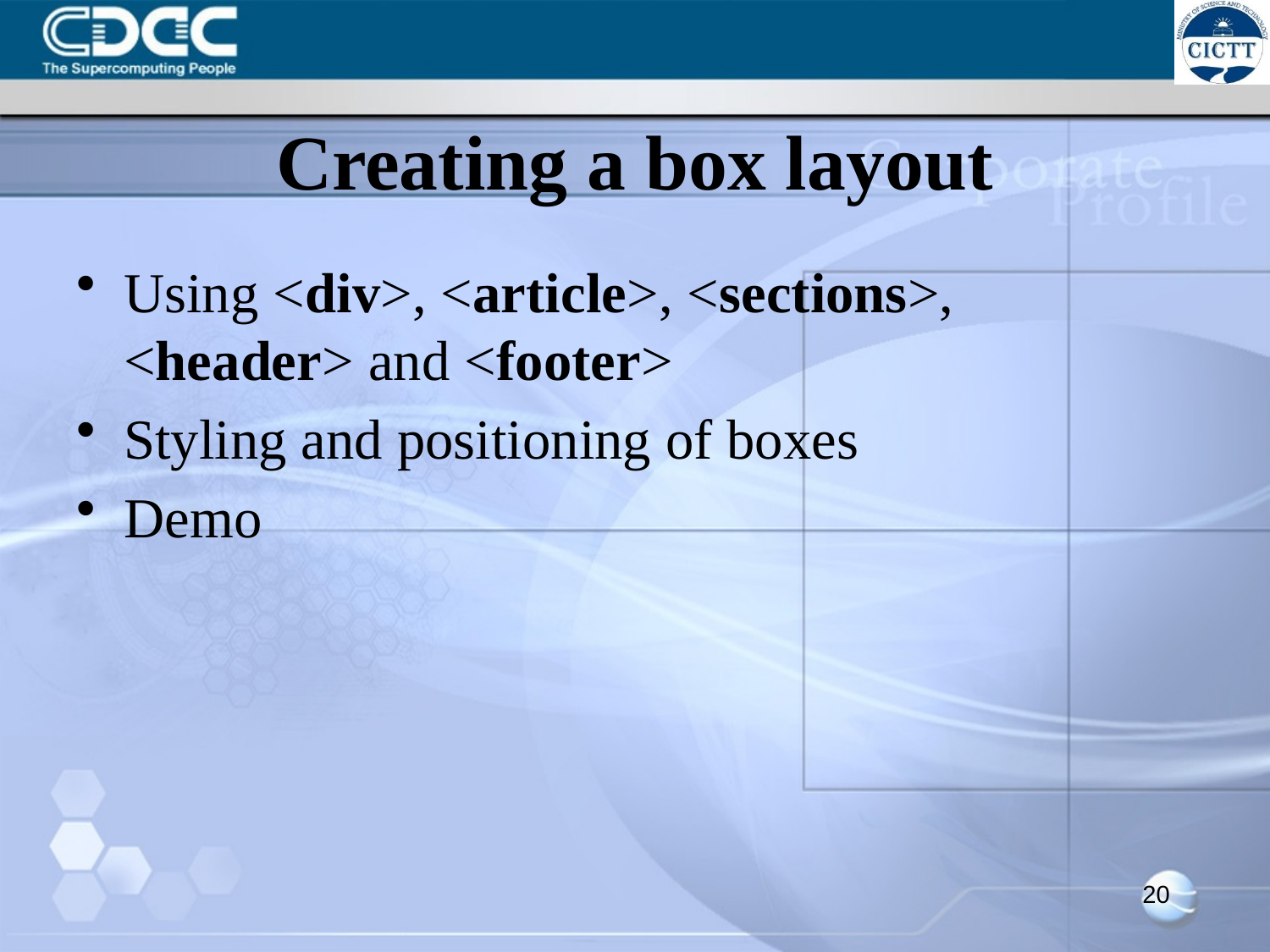

# Creating a box layout
Using <div>, <article>, <sections>, <header> and <footer>
Styling and positioning of boxes
Demo